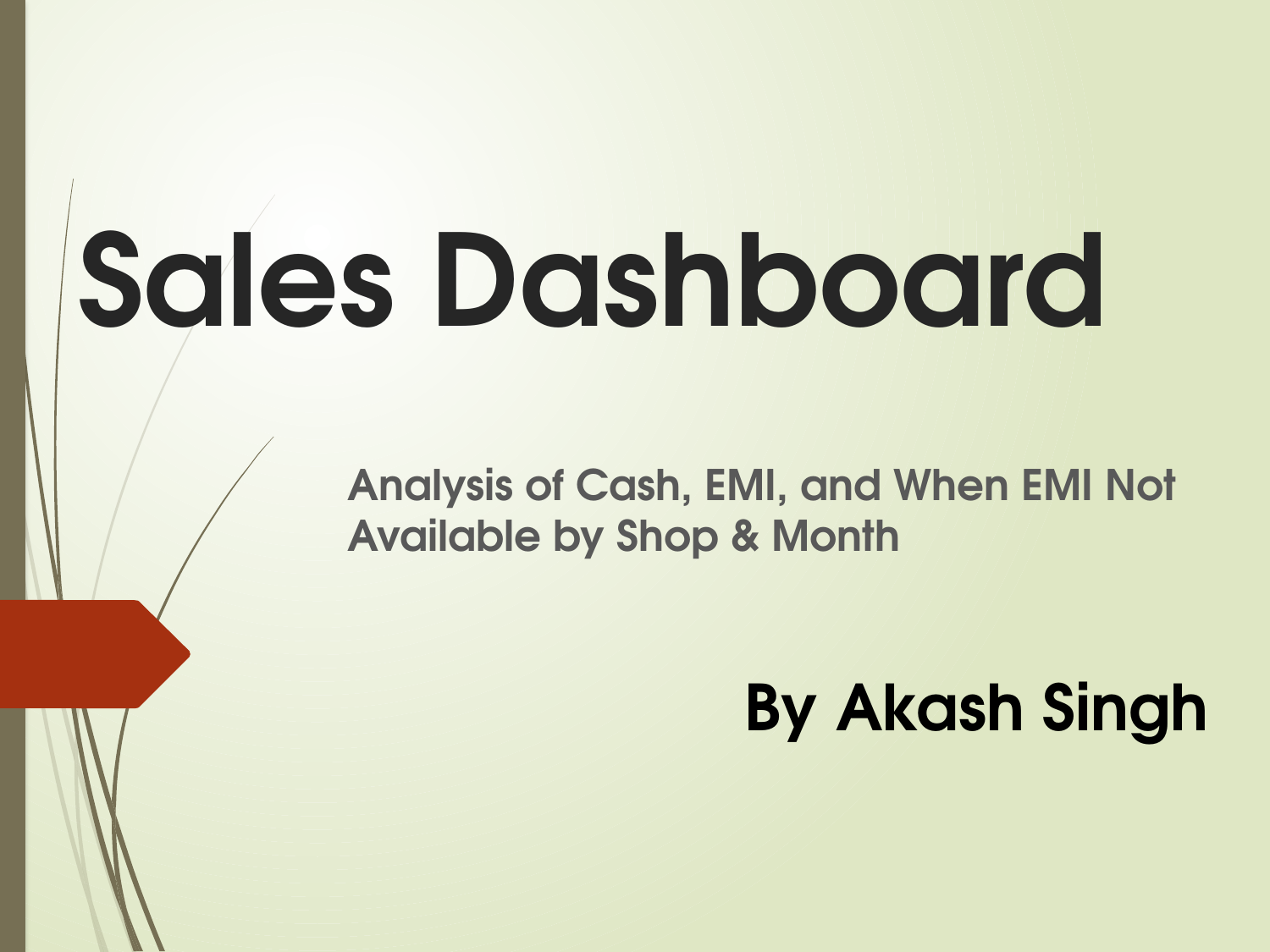

# Sales Dashboard
Analysis of Cash, EMI, and When EMI Not Available by Shop & Month
By Akash Singh